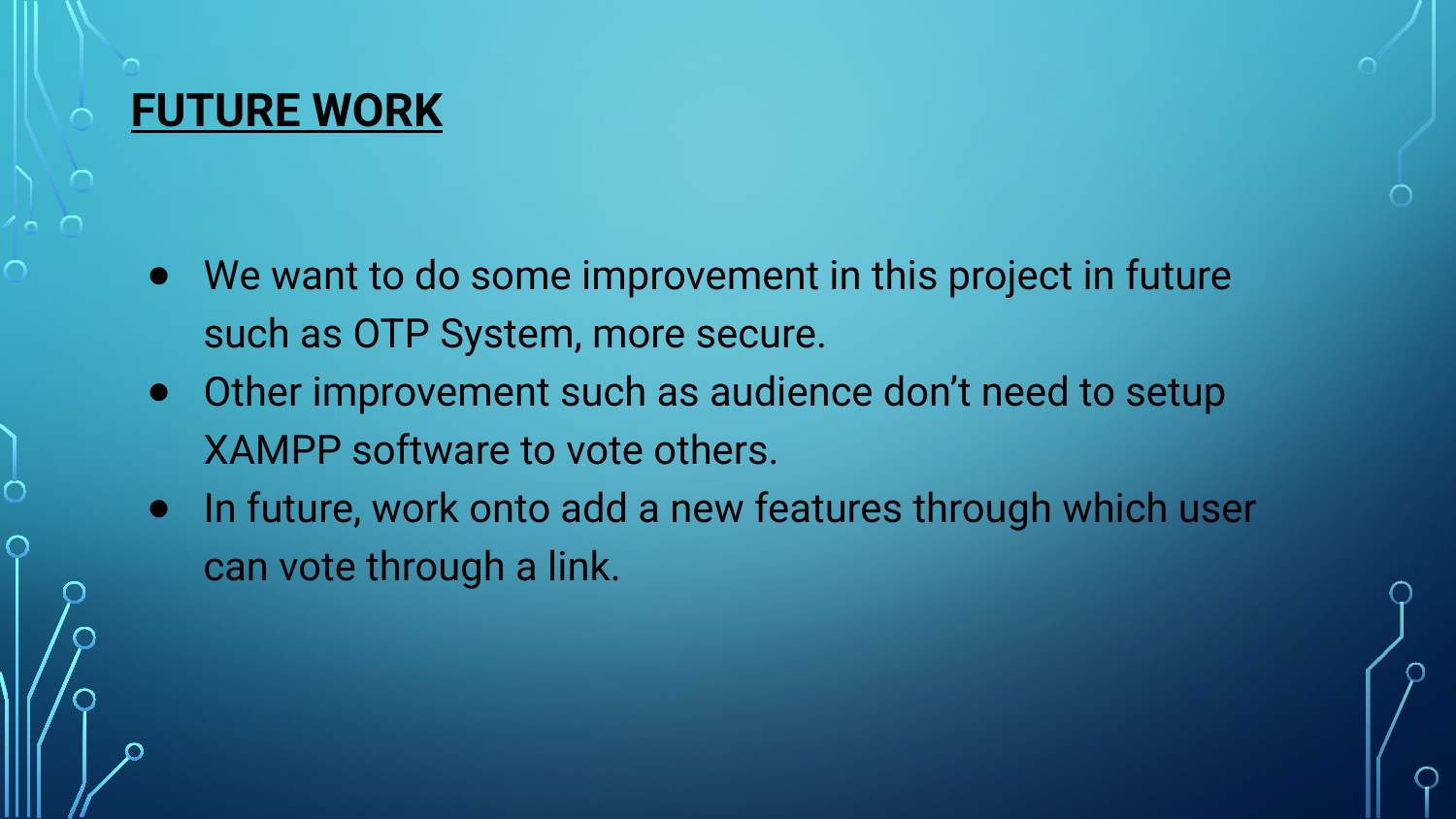

# Future Work

We want to do some improvement in this project in future such as OTP System, more secure.
Other improvement such as audience don’t need to setup XAMPP software to vote others.
In future, work onto add a new features through which user can vote through a link.